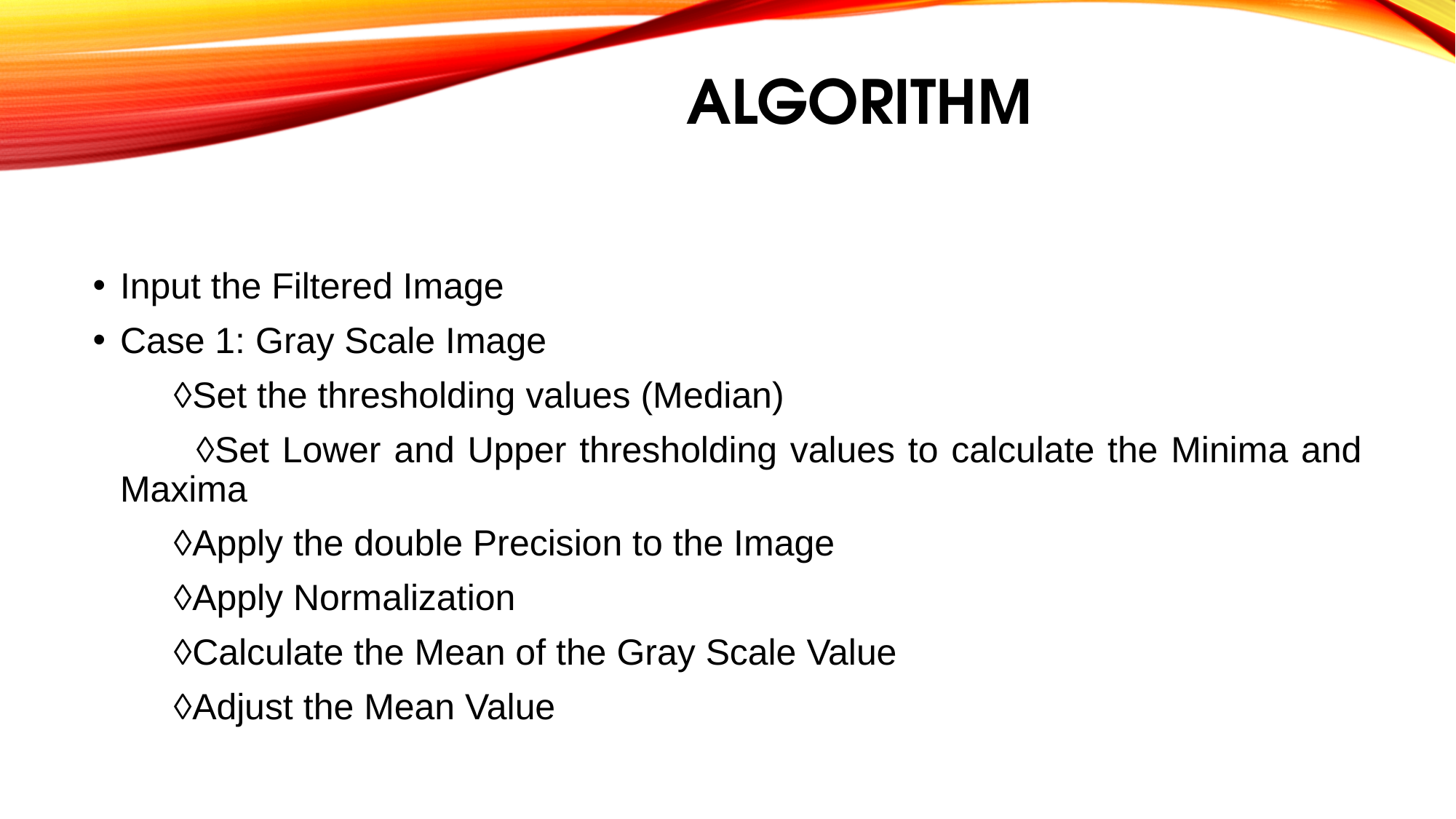

# ALGORITHM
Input the Filtered Image
Case 1: Gray Scale Image
        ◊Set the thresholding values (Median)
        ◊Set Lower and Upper thresholding values to calculate the Minima and Maxima
        ◊Apply the double Precision to the Image
        ◊Apply Normalization
        ◊Calculate the Mean of the Gray Scale Value
        ◊Adjust the Mean Value